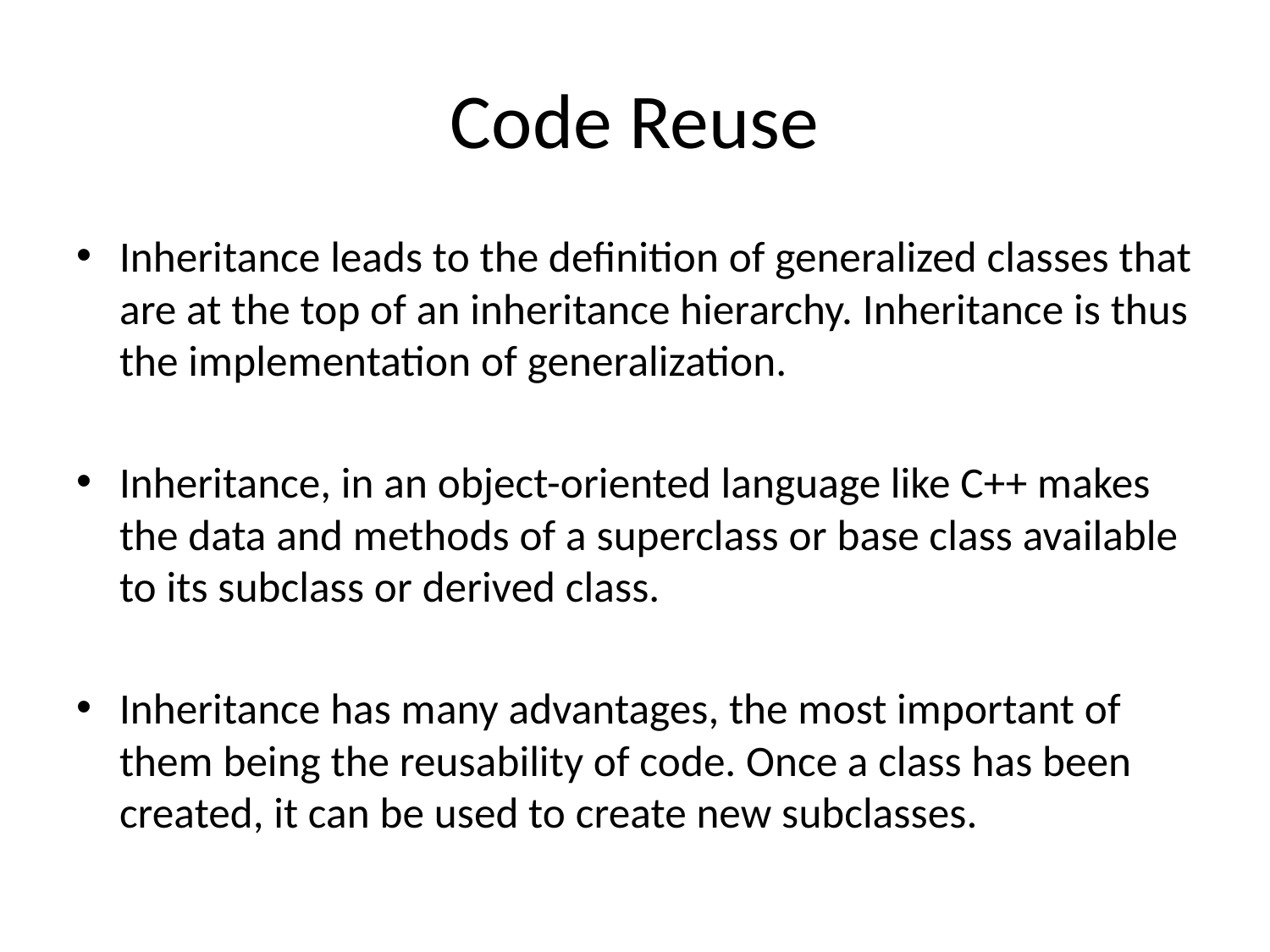

# Code Reuse
Inheritance leads to the definition of generalized classes that are at the top of an inheritance hierarchy. Inheritance is thus the implementation of generalization.

Inheritance, in an object-oriented language like C++ makes the data and methods of a superclass or base class available to its subclass or derived class.

Inheritance has many advantages, the most important of them being the reusability of code. Once a class has been created, it can be used to create new subclasses.